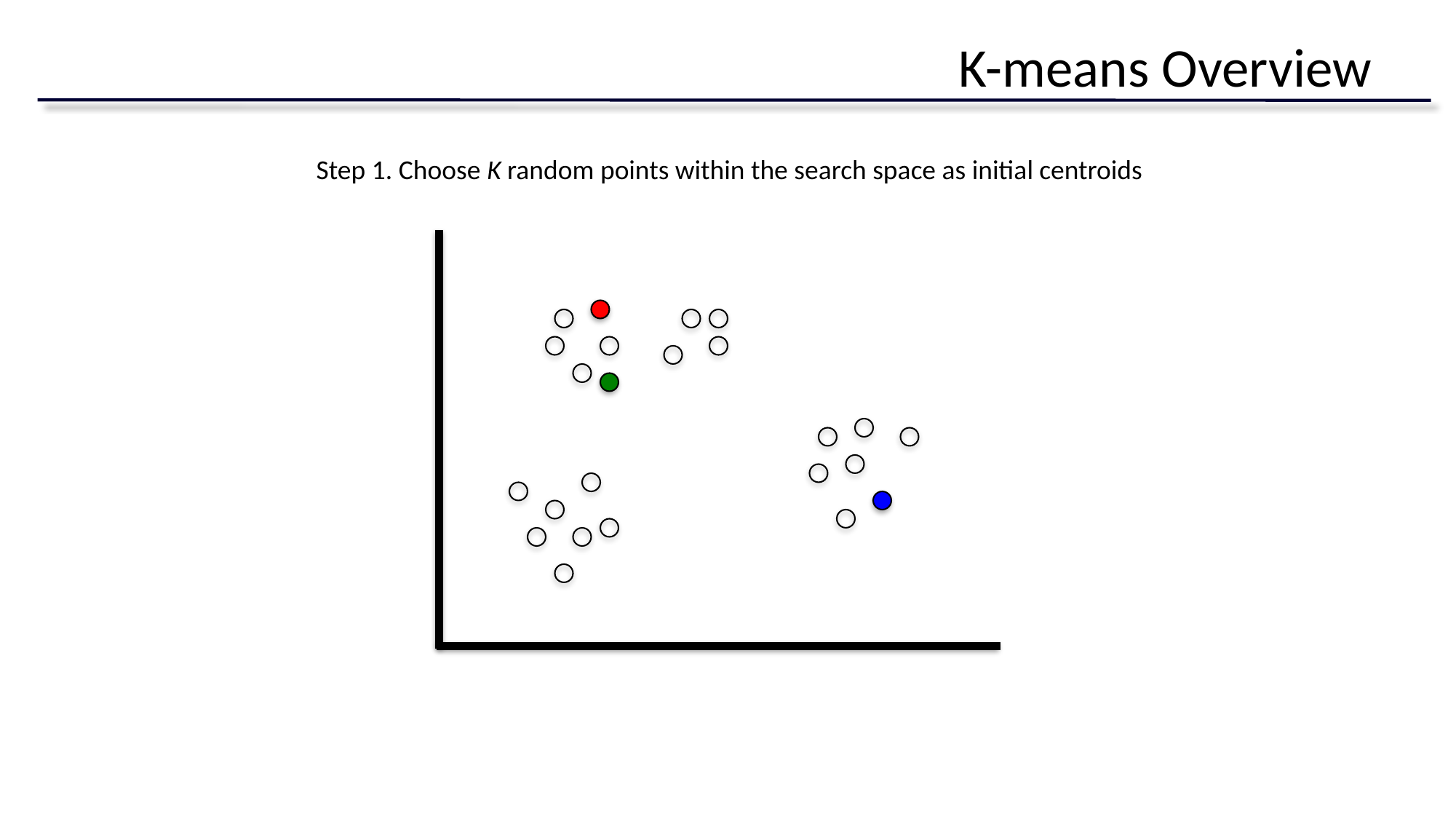

# K-means Overview
Step 1. Choose K random points within the search space as initial centroids